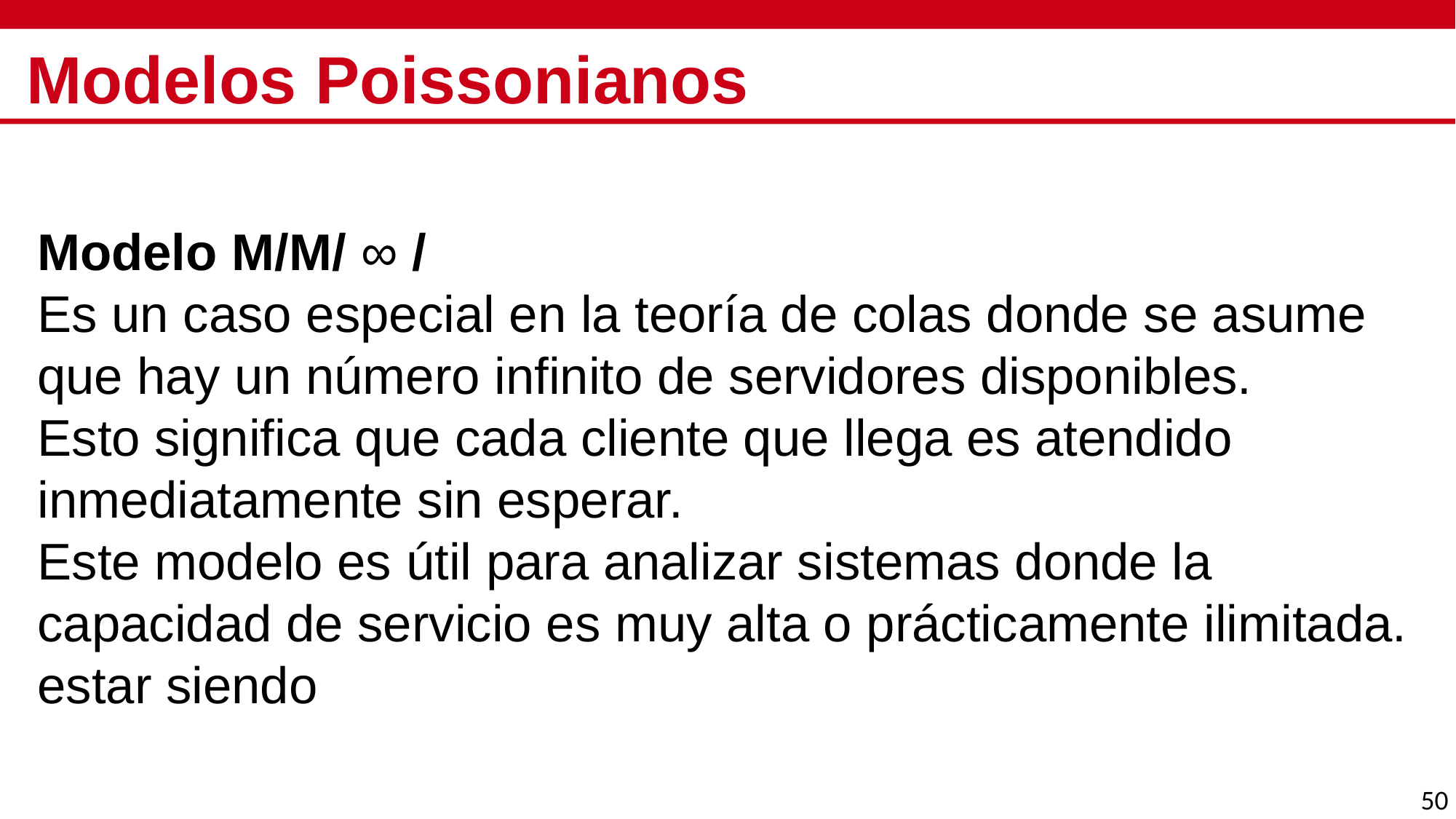

# Modelos Poissonianos
Modelo M/M/ ∞ /
Es un caso especial en la teoría de colas donde se asume que hay un número infinito de servidores disponibles.
Esto significa que cada cliente que llega es atendido inmediatamente sin esperar.
Este modelo es útil para analizar sistemas donde la capacidad de servicio es muy alta o prácticamente ilimitada. estar siendo
50